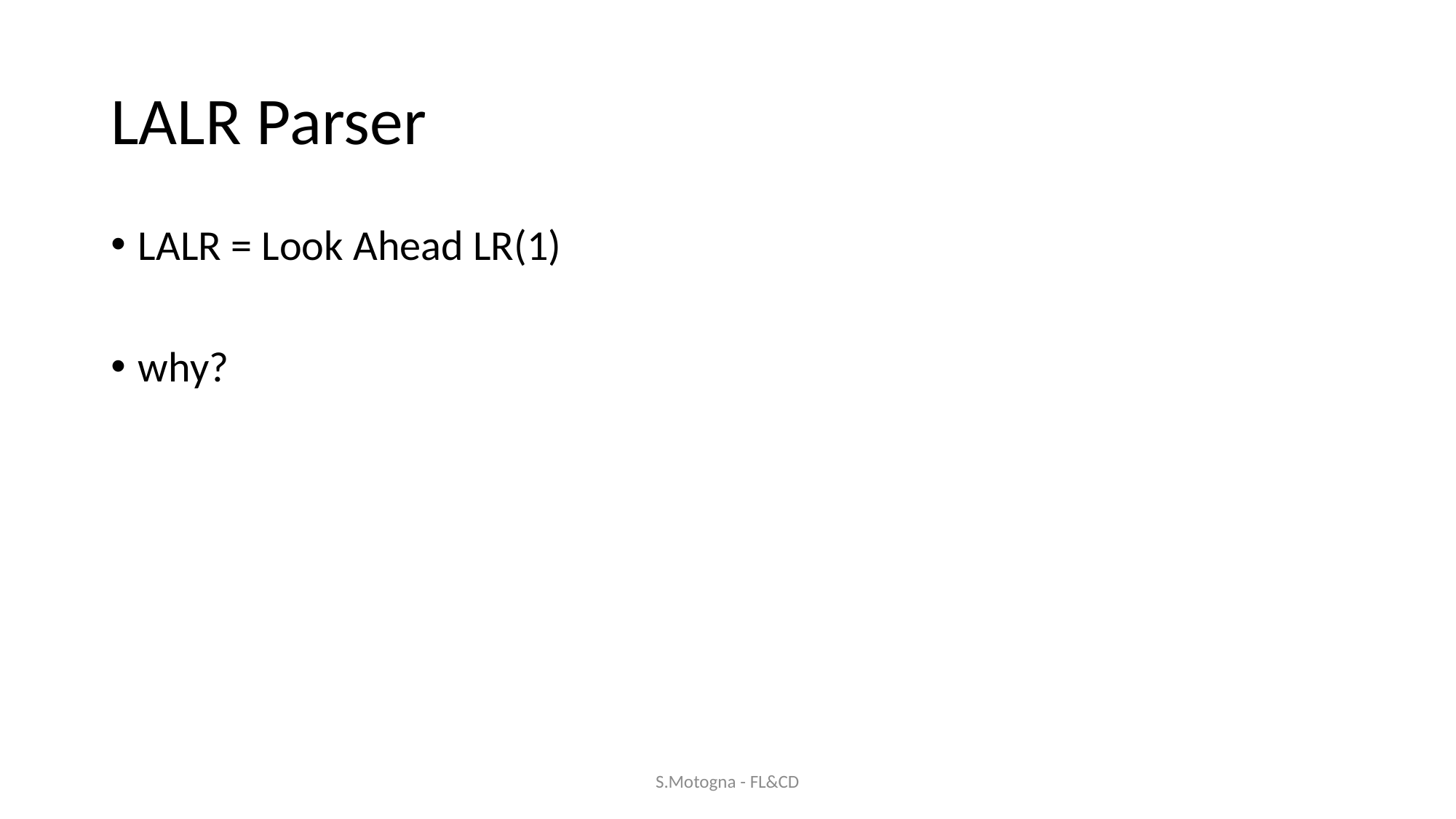

# LALR Parser
LALR = Look Ahead LR(1)

why?

S.Motogna - FL&CD